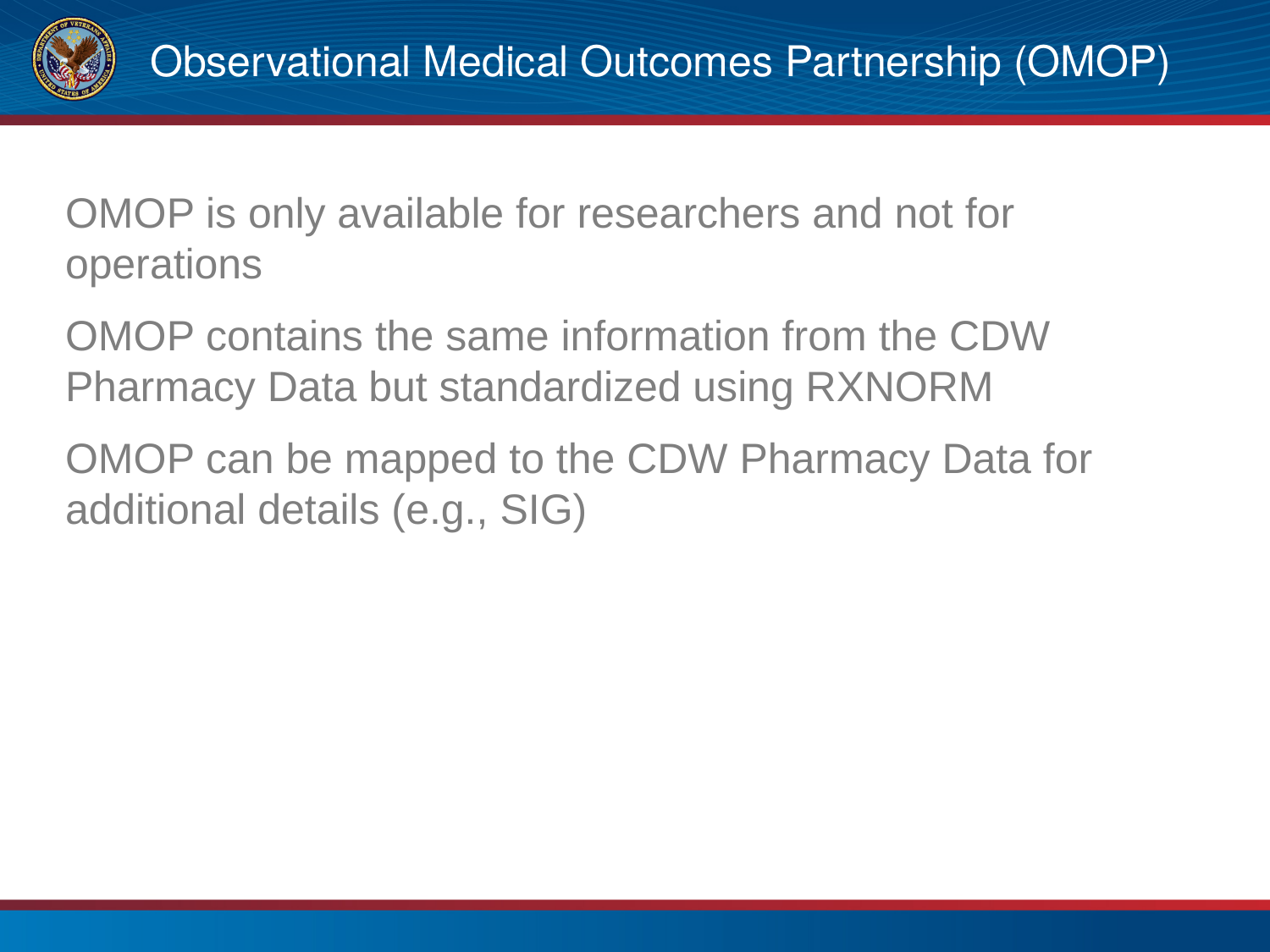

# Observational Medical Outcomes Partnership (OMOP)
OMOP is only available for researchers and not for operations
OMOP contains the same information from the CDW Pharmacy Data but standardized using RXNORM
OMOP can be mapped to the CDW Pharmacy Data for additional details (e.g., SIG)